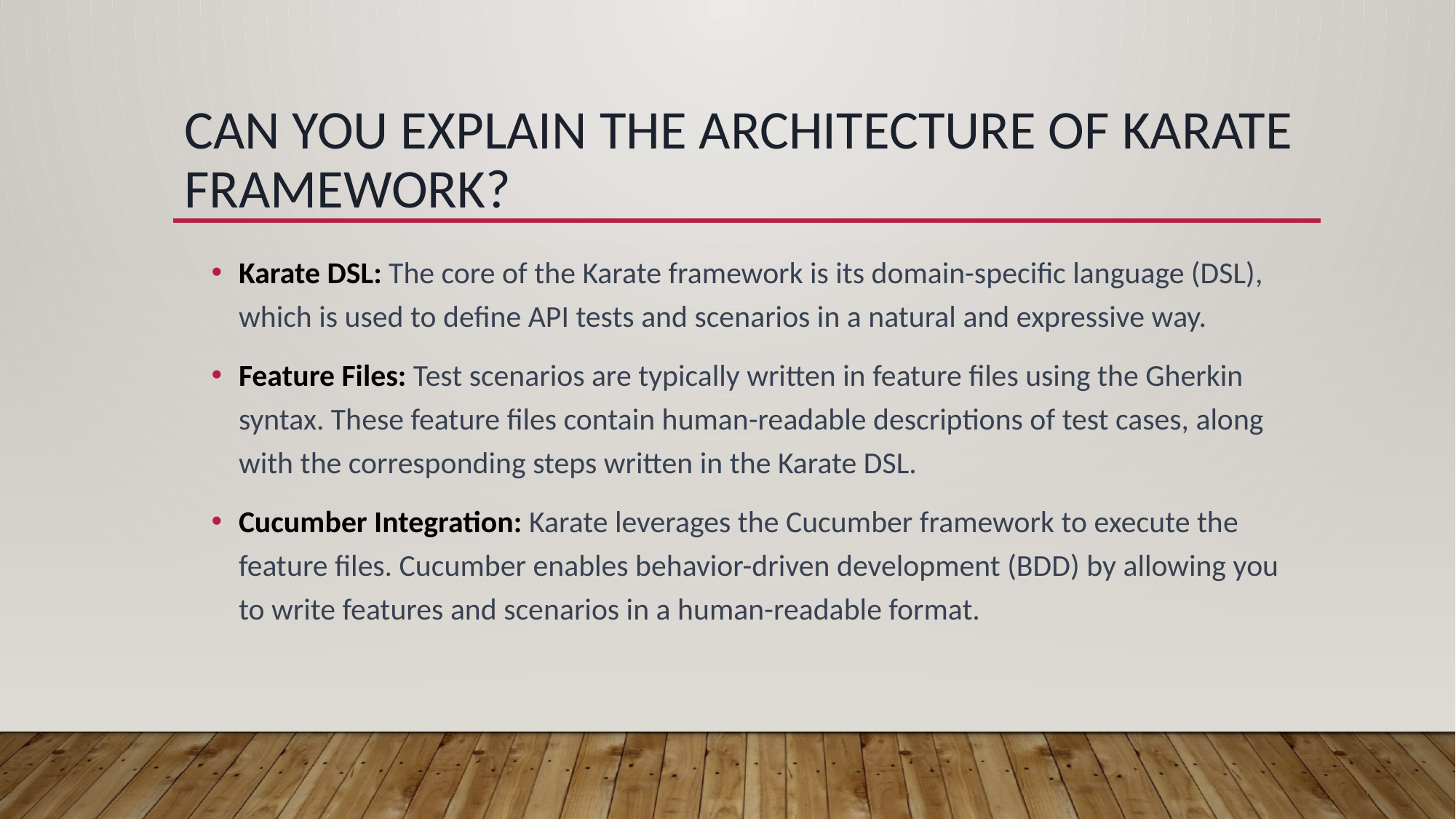

# Can you explain the architecture of Karate framework?
Karate DSL: The core of the Karate framework is its domain-specific language (DSL), which is used to define API tests and scenarios in a natural and expressive way.
Feature Files: Test scenarios are typically written in feature files using the Gherkin syntax. These feature files contain human-readable descriptions of test cases, along with the corresponding steps written in the Karate DSL.
Cucumber Integration: Karate leverages the Cucumber framework to execute the feature files. Cucumber enables behavior-driven development (BDD) by allowing you to write features and scenarios in a human-readable format.